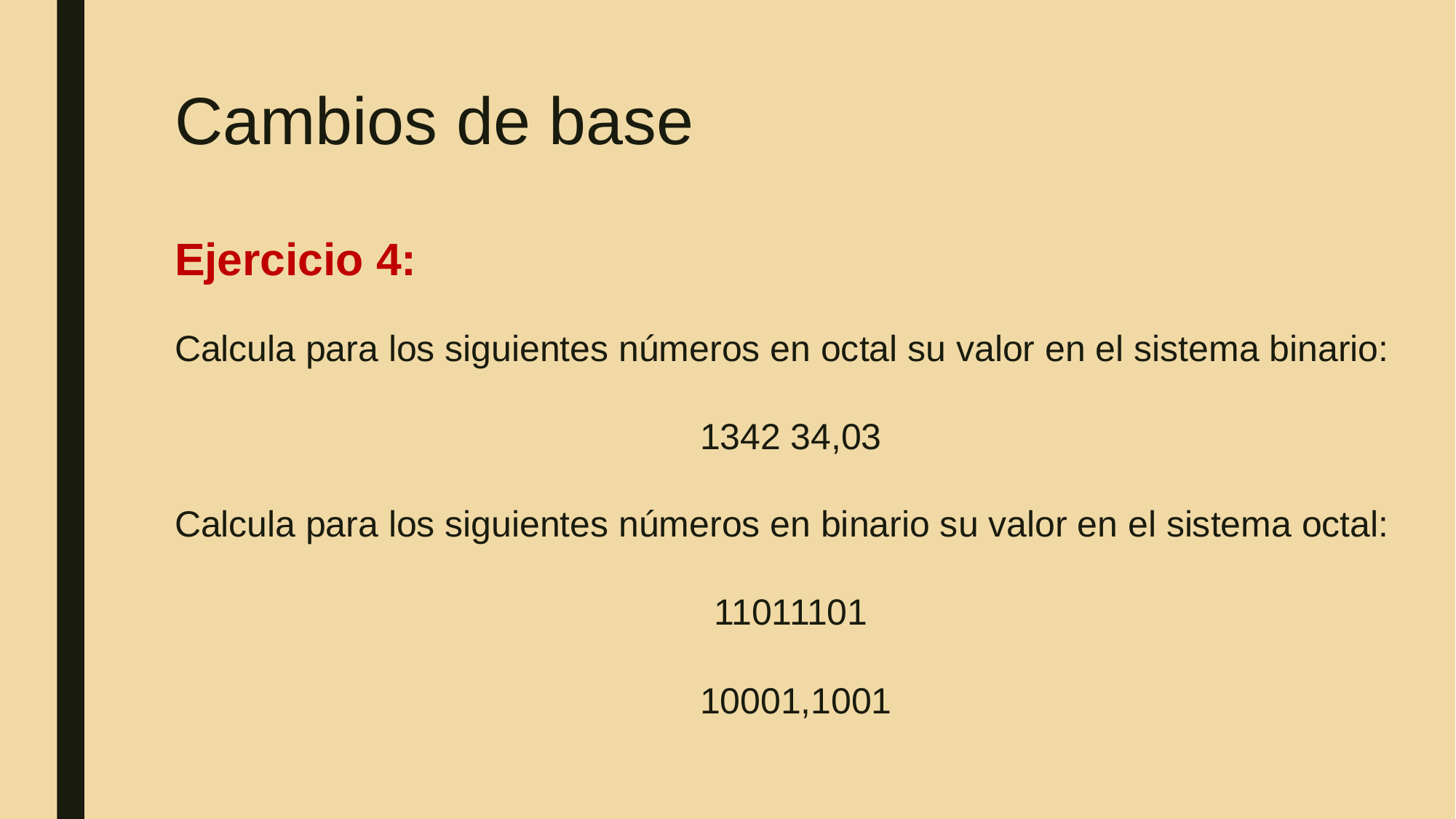

# Cambios de base
Ejercicio 4:
Calcula para los siguientes números en octal su valor en el sistema binario:
1342 34,03
Calcula para los siguientes números en binario su valor en el sistema octal:
11011101
10001,1001